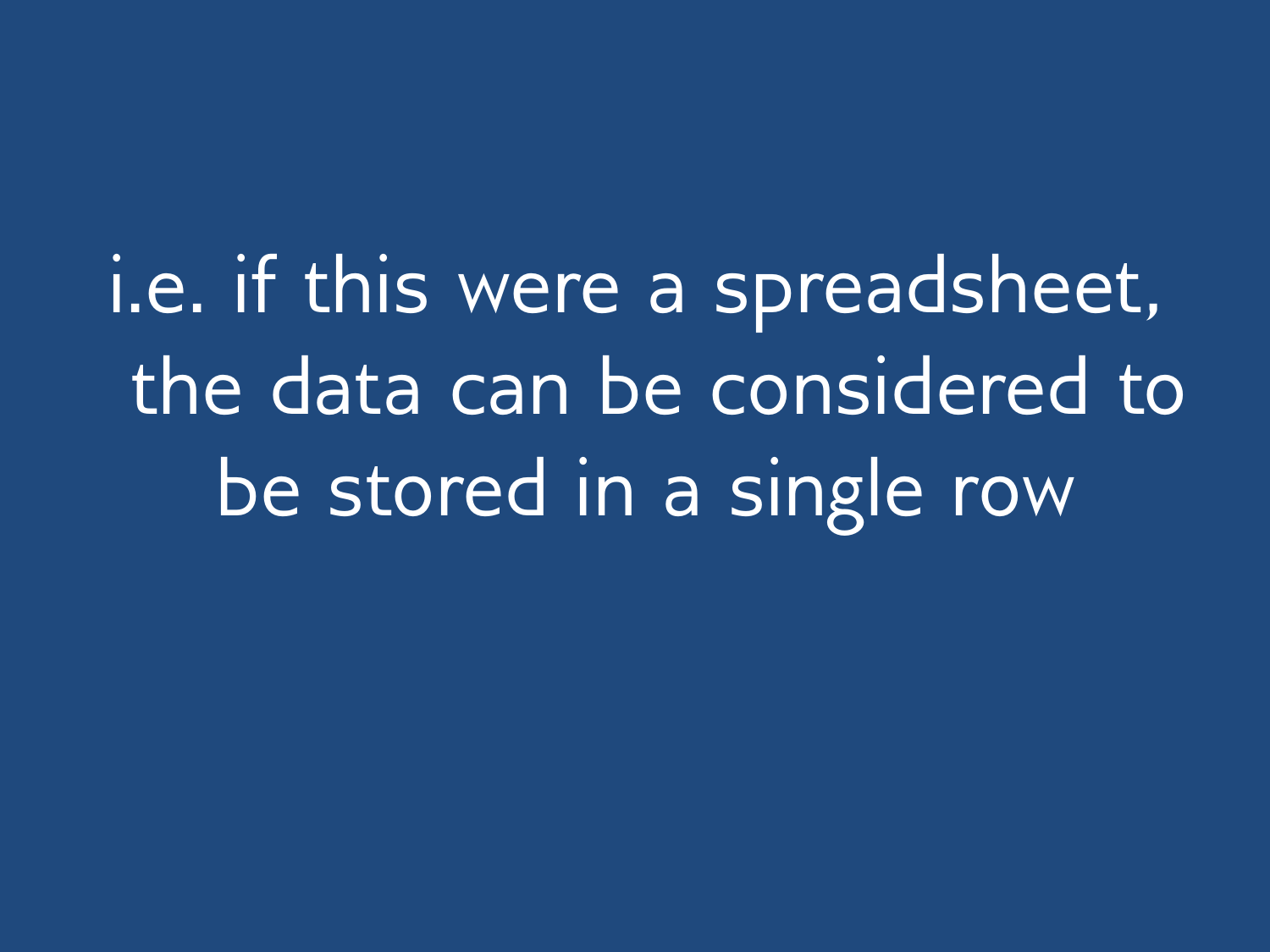

#
i.e. if this were a spreadsheet, the data can be considered to be stored in a single row